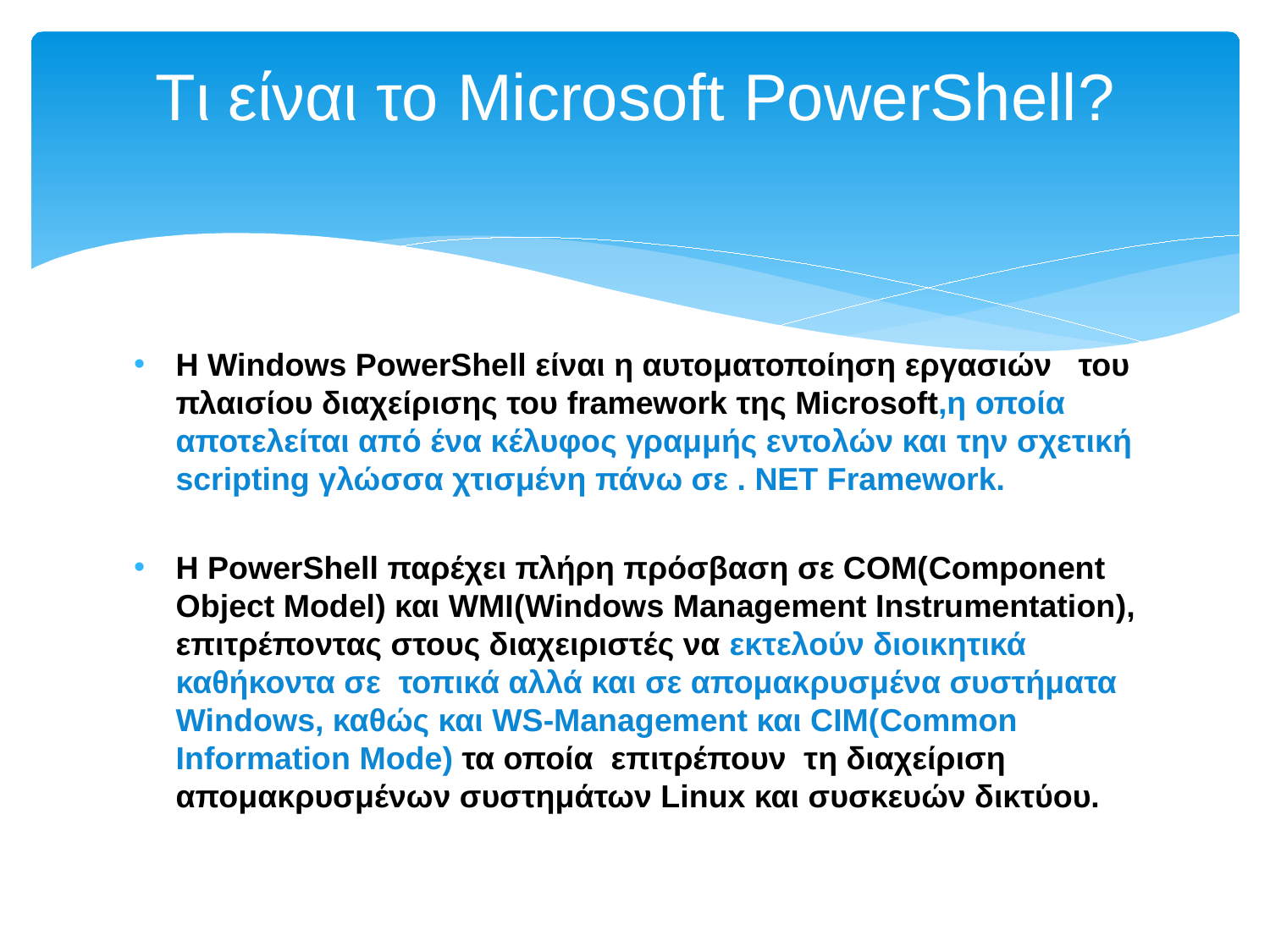

# Tι είναι το Microsoft PowerShell?
Η Windows PowerShell είναι η αυτοματοποίηση εργασιών   του πλαισίου διαχείρισης του framework της Microsoft,η οποία αποτελείται από ένα κέλυφος γραμμής εντολών και την σχετική scripting γλώσσα χτισμένη πάνω σε . NET Framework.

Η PowerShell παρέχει πλήρη πρόσβαση σε COM(Component Object Model) και WMI(Windows Management Instrumentation), επιτρέποντας στους διαχειριστές να εκτελούν διοικητικά καθήκοντα σε  τοπικά αλλά και σε απομακρυσμένα συστήματα Windows, καθώς και WS-Management και CIM(Common Information Mode) τα οποία  επιτρέπουν  τη διαχείριση  απομακρυσμένων συστημάτων Linux και συσκευών δικτύου.